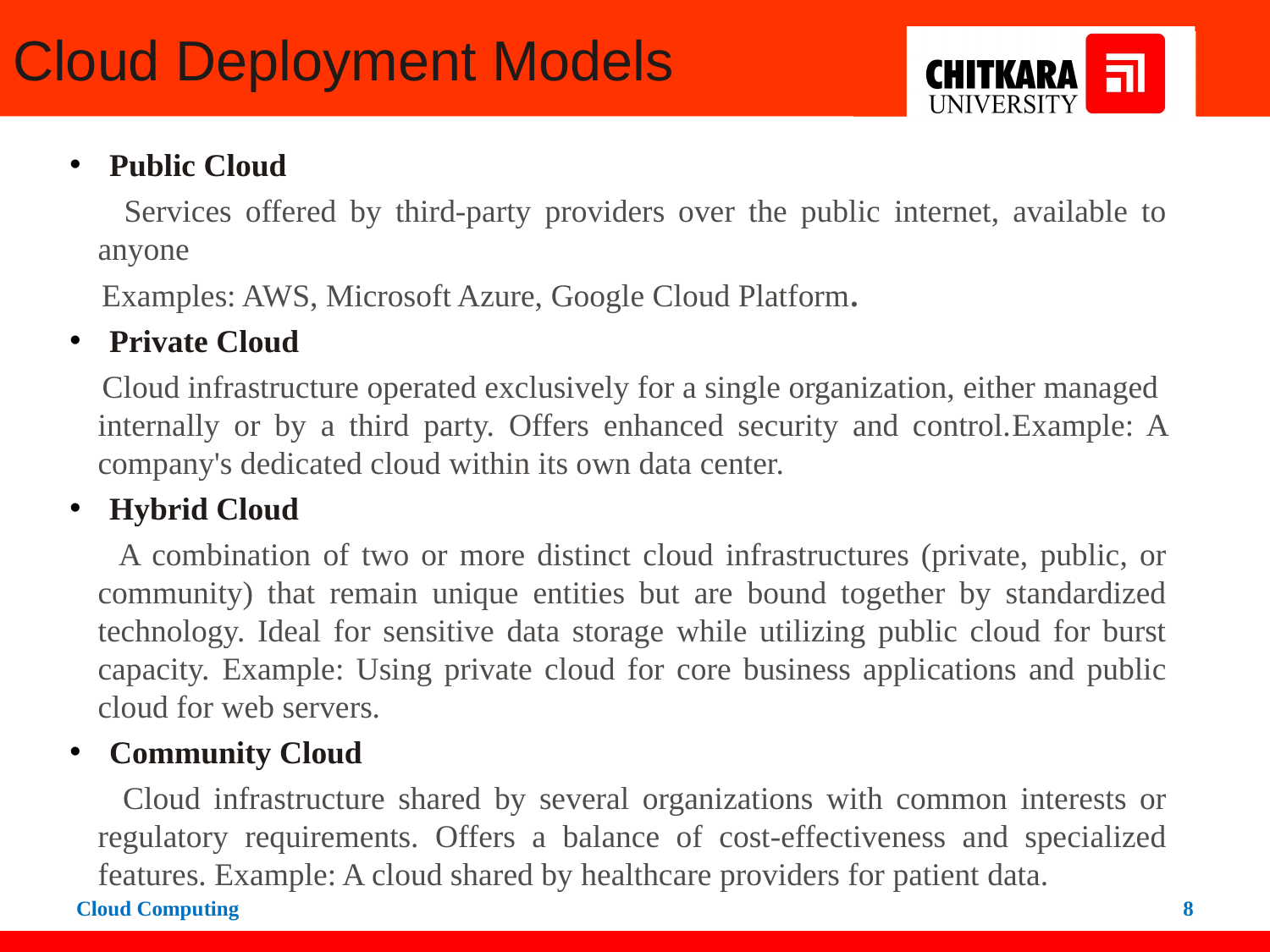

# Cloud Deployment Models
Public Cloud
    Services offered by third-party providers over the public internet, available to anyone
    Examples: AWS, Microsoft Azure, Google Cloud Platform.
Private Cloud
    Cloud infrastructure operated exclusively for a single organization, either managed  internally or by a third party. Offers enhanced security and control.Example: A company's dedicated cloud within its own data center.
Hybrid Cloud
    A combination of two or more distinct cloud infrastructures (private, public, or community) that remain unique entities but are bound together by standardized technology. Ideal for sensitive data storage while utilizing public cloud for burst capacity. Example: Using private cloud for core business applications and public cloud for web servers.
Community Cloud
    Cloud infrastructure shared by several organizations with common interests or regulatory requirements. Offers a balance of cost-effectiveness and specialized features. Example: A cloud shared by healthcare providers for patient data.

Cloud Computing
8